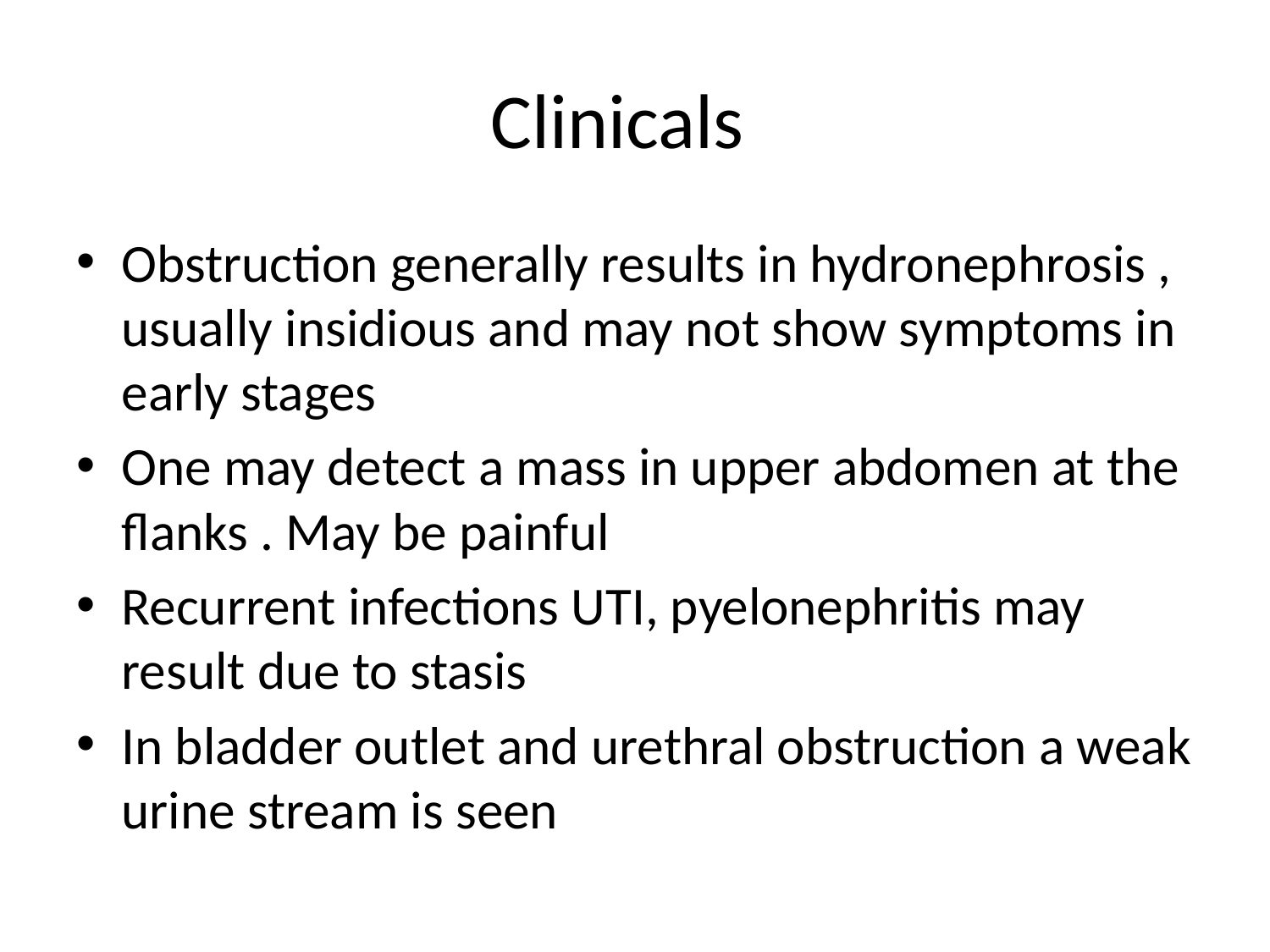

# Clinicals
Obstruction generally results in hydronephrosis , usually insidious and may not show symptoms in early stages
One may detect a mass in upper abdomen at the flanks . May be painful
Recurrent infections UTI, pyelonephritis may result due to stasis
In bladder outlet and urethral obstruction a weak urine stream is seen